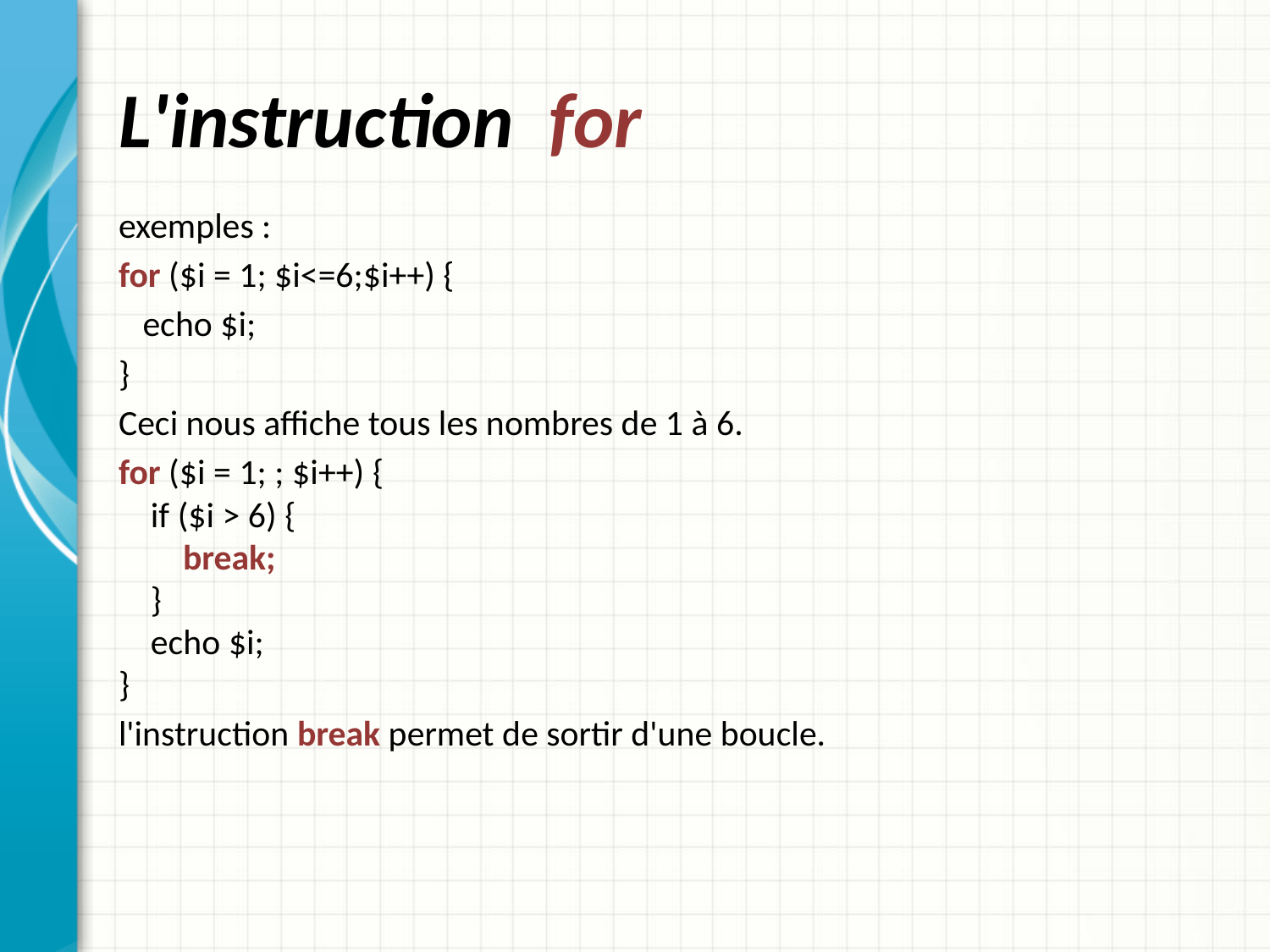

# L'instruction  for
exemples :
for ($i = 1; $i<=6;$i++) {
   echo $i;
}
Ceci nous affiche tous les nombres de 1 à 6.
for ($i = 1; ; $i++) {
    if ($i > 6) {
        break;
    }
    echo $i;
}
l'instruction break permet de sortir d'une boucle.